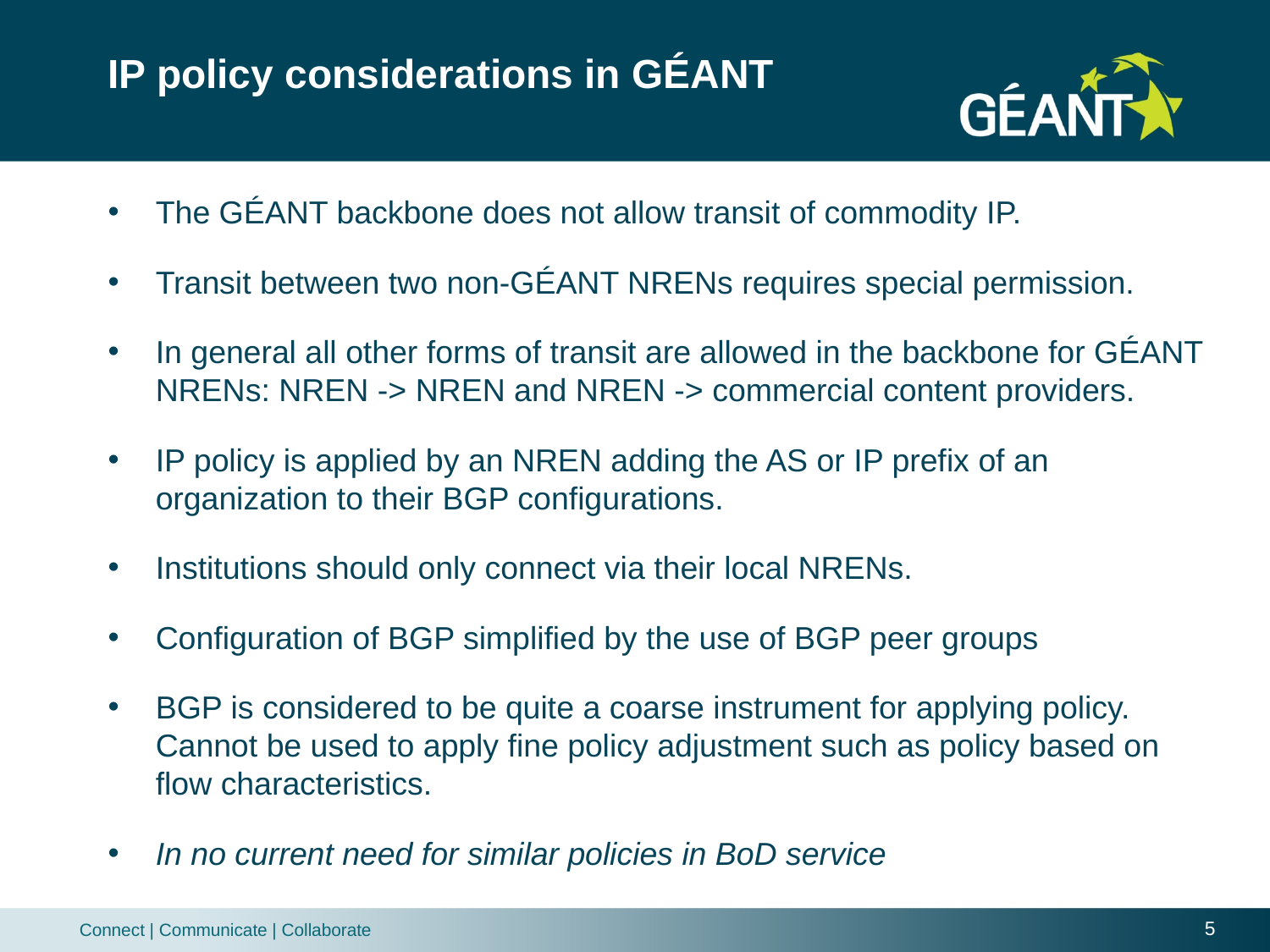

# IP policy considerations in GÉANT
The GÉANT backbone does not allow transit of commodity IP.
Transit between two non-GÉANT NRENs requires special permission.
In general all other forms of transit are allowed in the backbone for GÉANT NRENs: NREN -> NREN and NREN -> commercial content providers.
IP policy is applied by an NREN adding the AS or IP prefix of an organization to their BGP configurations.
Institutions should only connect via their local NRENs.
Configuration of BGP simplified by the use of BGP peer groups
BGP is considered to be quite a coarse instrument for applying policy.  Cannot be used to apply fine policy adjustment such as policy based on flow characteristics.
In no current need for similar policies in BoD service